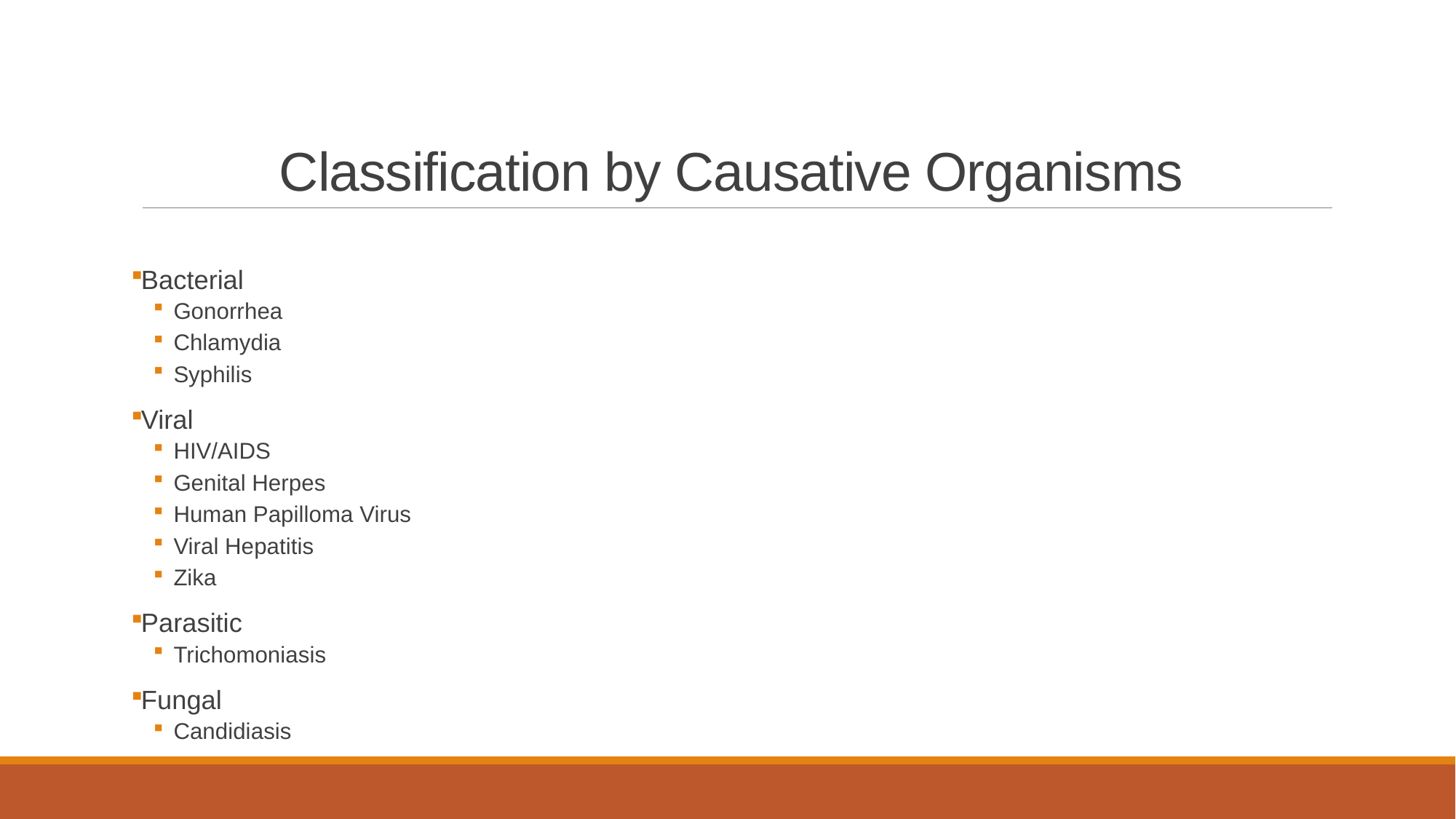

# Classification by Causative Organisms

Bacterial
Gonorrhea
Chlamydia
Syphilis
Viral
HIV/AIDS
Genital Herpes
Human Papilloma Virus
Viral Hepatitis
Zika
Parasitic
Trichomoniasis
Fungal
Candidiasis